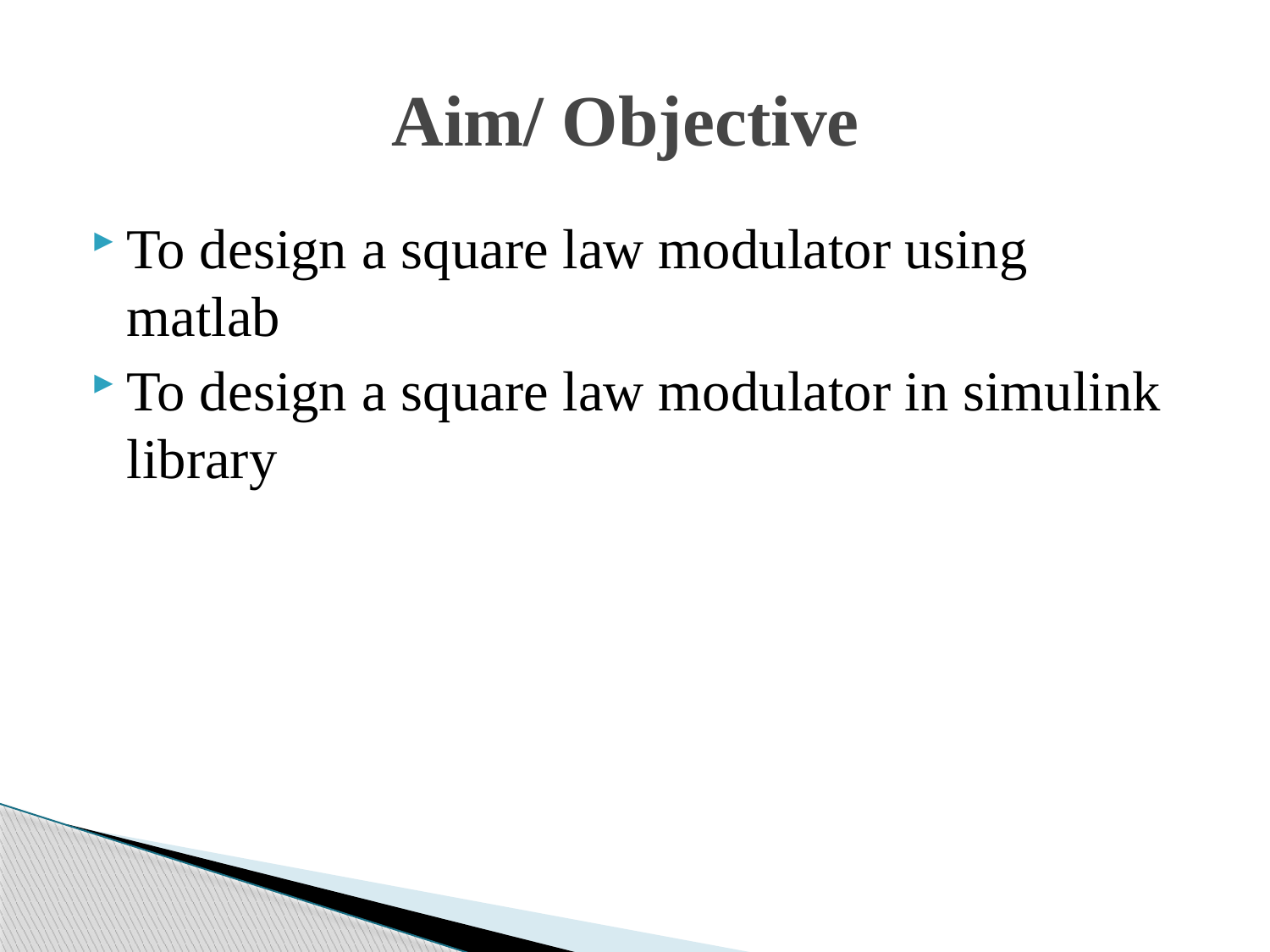

# Aim/ Objective
To design a square law modulator using matlab
To design a square law modulator in simulink library